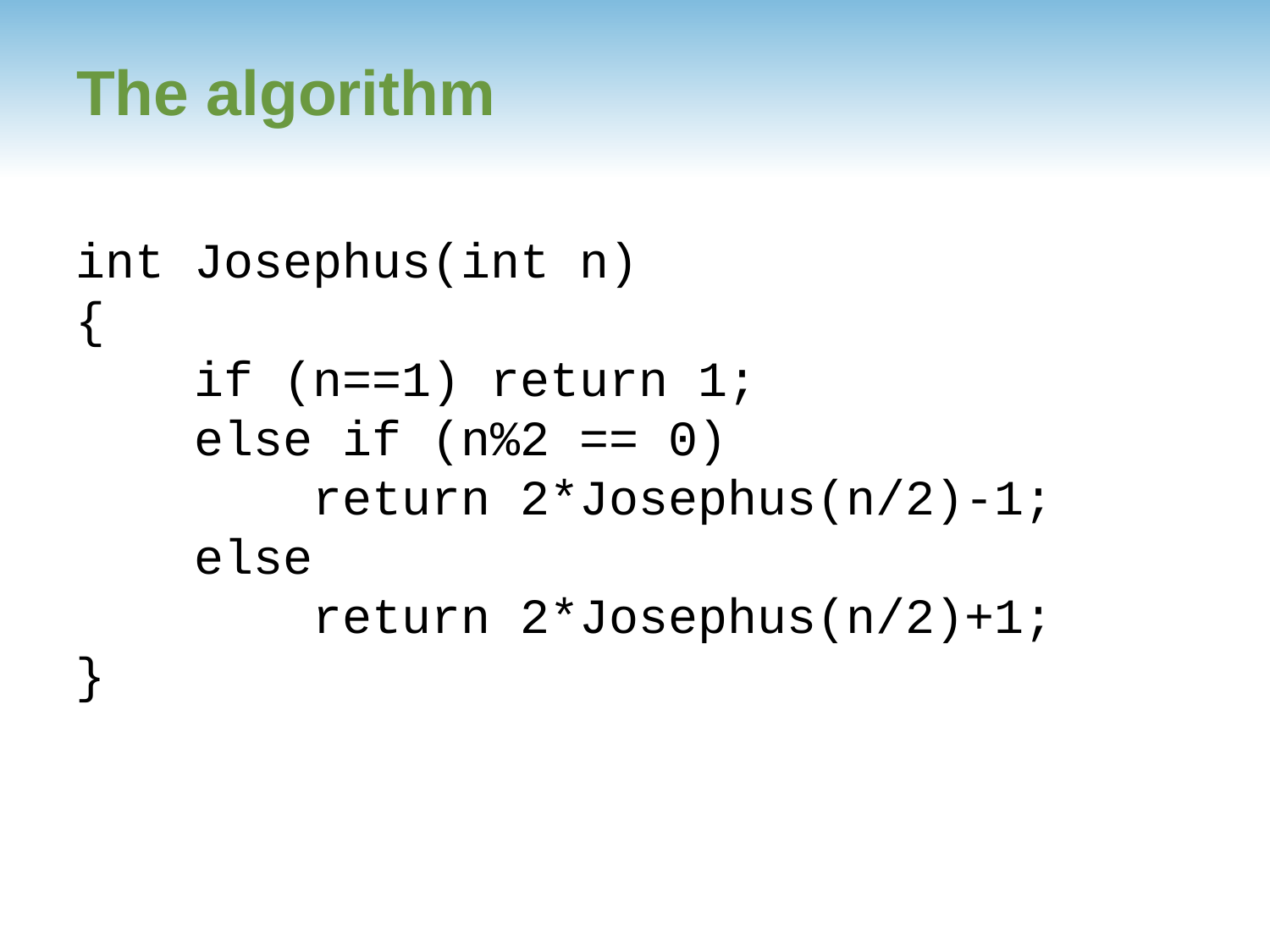

# The algorithm
int Josephus(int n)
{
    if (n==1) return 1;
    else if (n%2 == 0)
        return 2*Josephus(n/2)-1;
    else
        return 2*Josephus(n/2)+1;
}